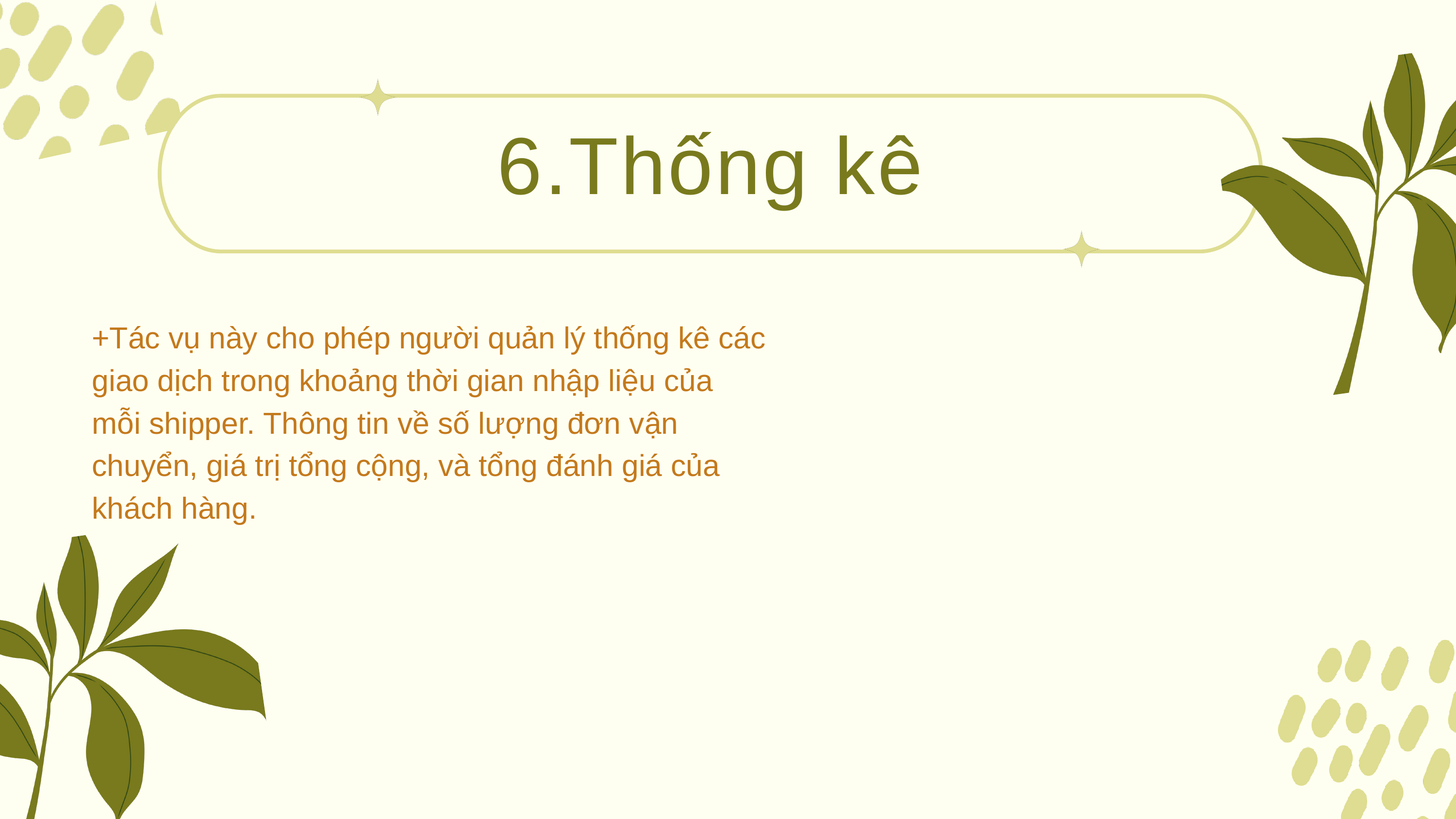

6.Thống kê

+Tác vụ này cho phép người quản lý thống kê các giao dịch trong khoảng thời gian nhập liệu của mỗi shipper. Thông tin về số lượng đơn vận chuyển, giá trị tổng cộng, và tổng đánh giá của khách hàng.